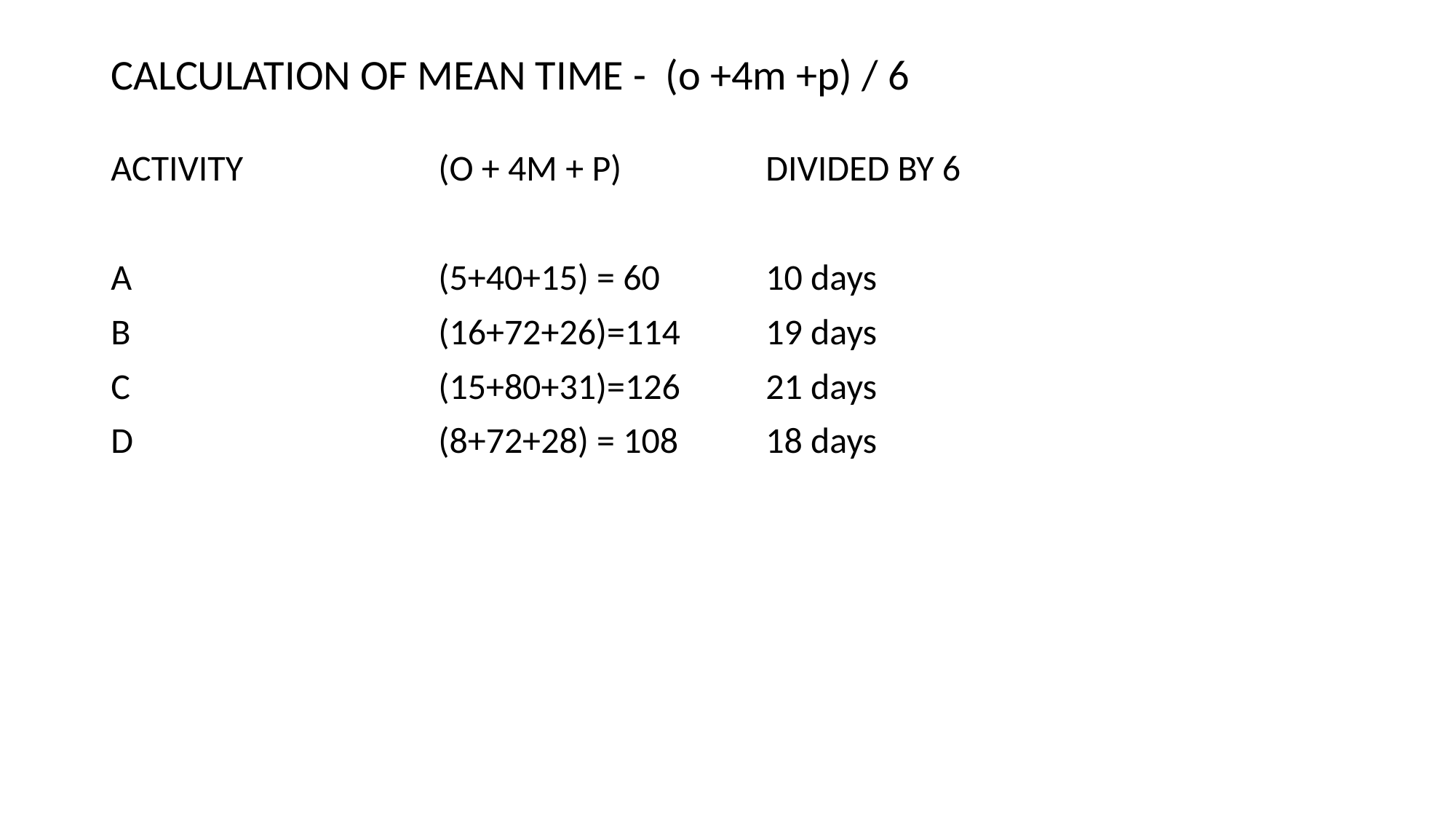

# CALCULATION OF MEAN TIME -  (o +4m +p) / 6
ACTIVITY		(O + 4M + P)		DIVIDED BY 6

A			(5+40+15) = 60	10 days
B			(16+72+26)=114	19 days
C			(15+80+31)=126	21 days
D			(8+72+28) = 108	18 days